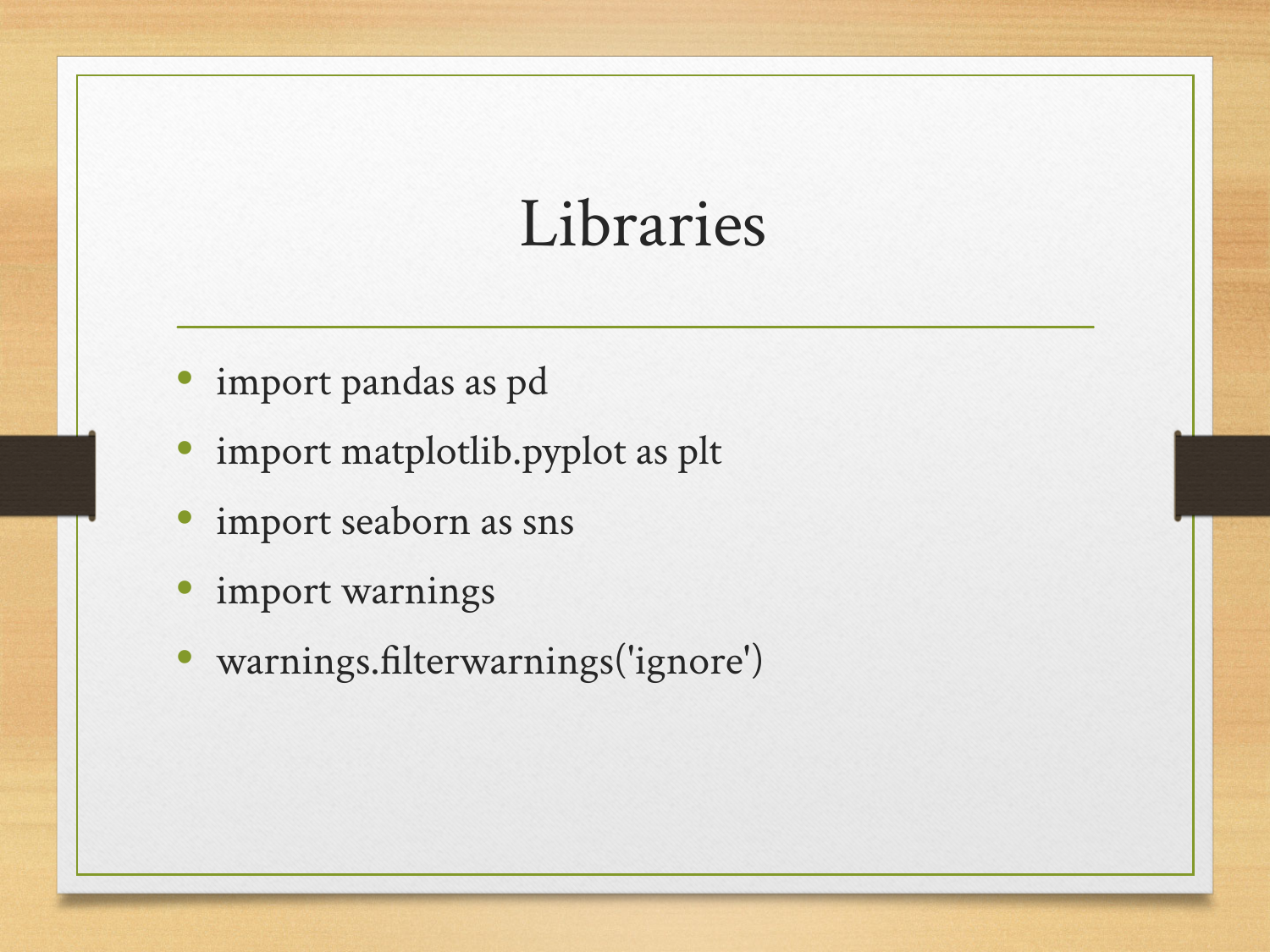

# Libraries
import pandas as pd
import matplotlib.pyplot as plt
import seaborn as sns
import warnings
warnings.filterwarnings('ignore')